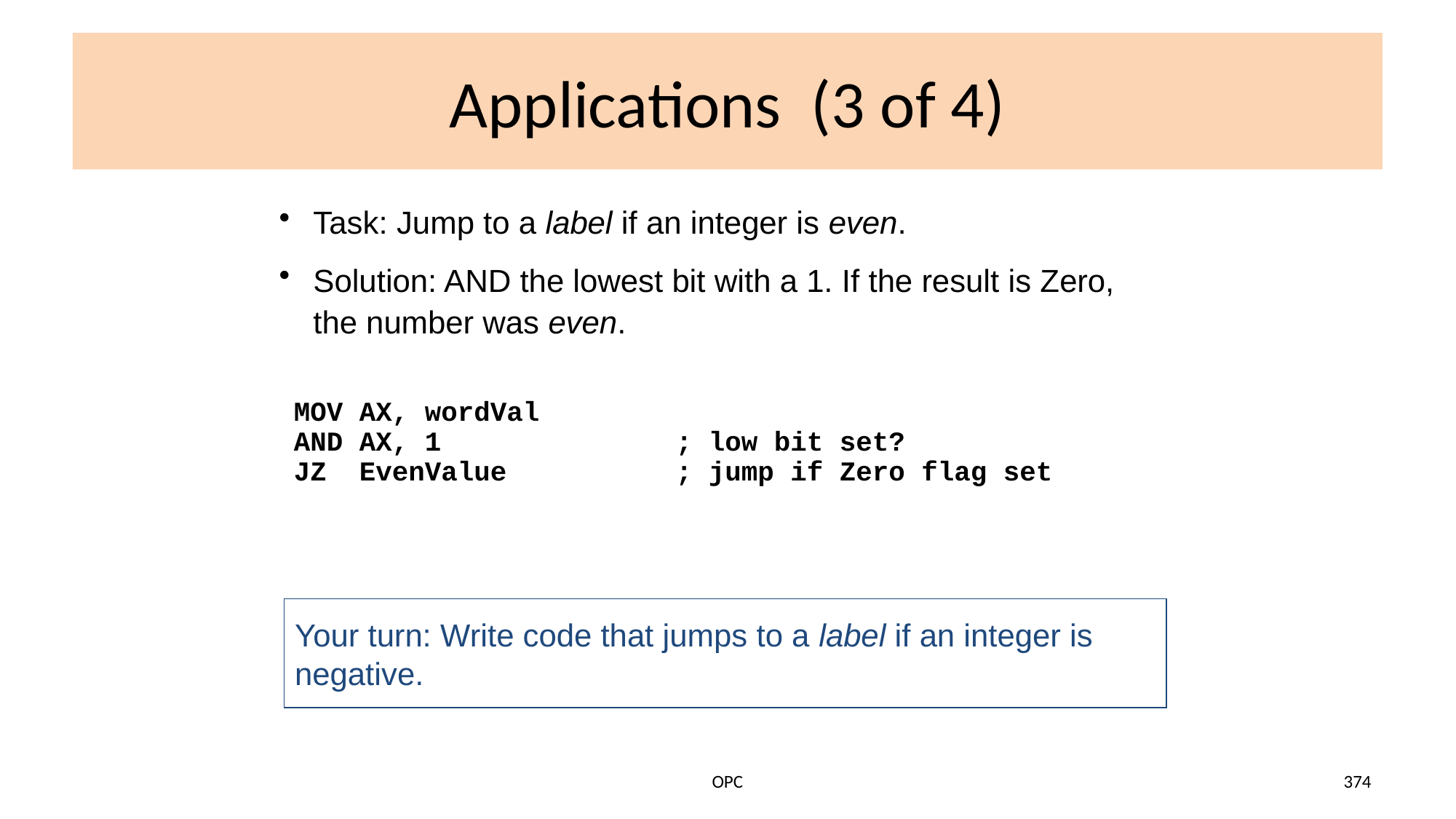

# Applications  (3 of 4)
Task: Jump to a label if an integer is even.
Solution: AND the lowest bit with a 1. If the result is Zero, the number was even.
MOV AX, wordVal
AND AX, 1	; low bit set?
JZ  EvenValue	; jump if Zero flag set
Your turn: Write code that jumps to a label if an integer is negative.
OPC
374